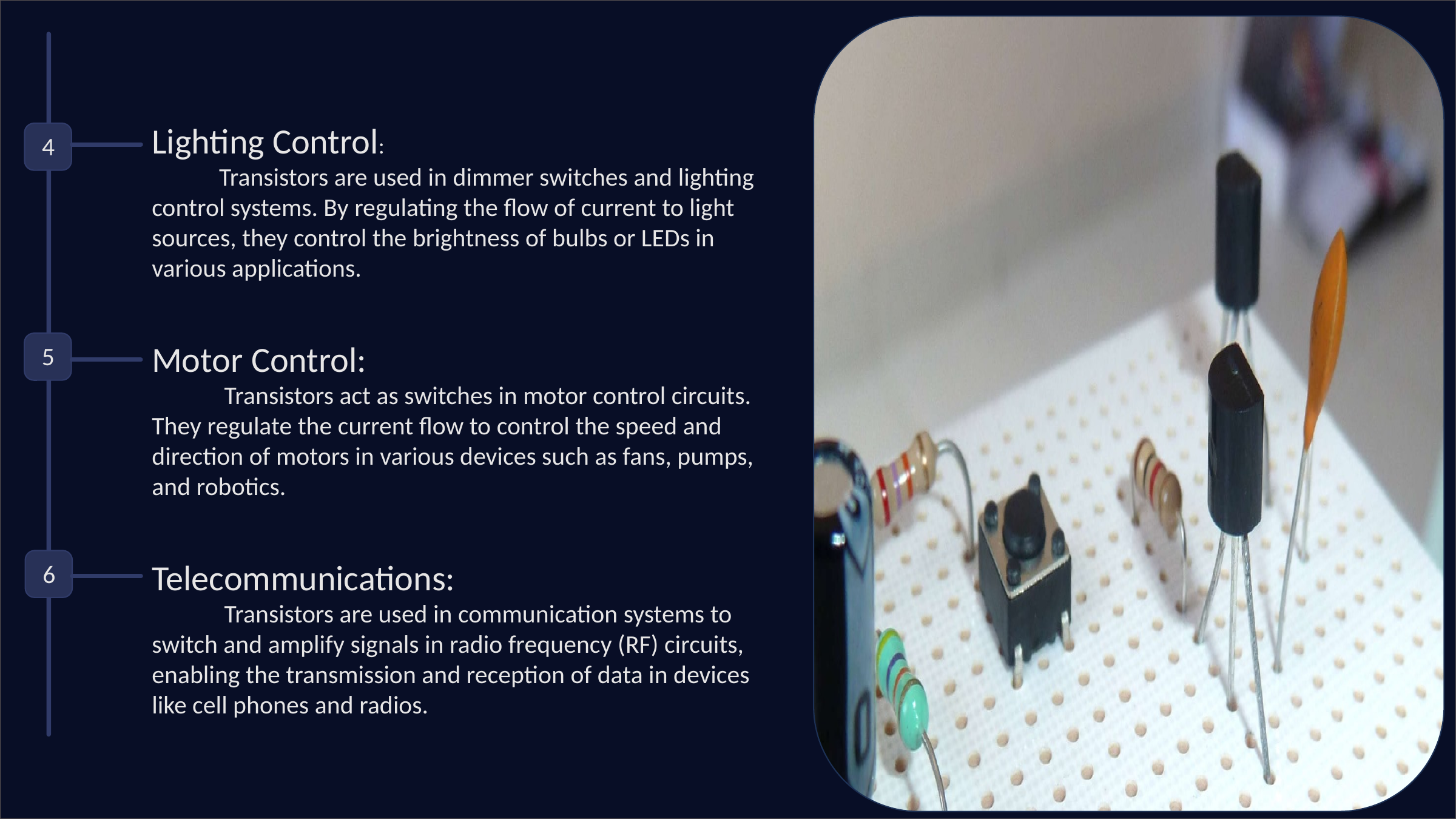

Lighting Control:
             Transistors are used in dimmer switches and lighting control systems. By regulating the flow of current to light sources, they control the brightness of bulbs or LEDs in various applications.

Motor Control:
              Transistors act as switches in motor control circuits. They regulate the current flow to control the speed and direction of motors in various devices such as fans, pumps, and robotics.

Telecommunications:
              Transistors are used in communication systems to switch and amplify signals in radio frequency (RF) circuits, enabling the transmission and reception of data in devices like cell phones and radios.

 4

 5

 6